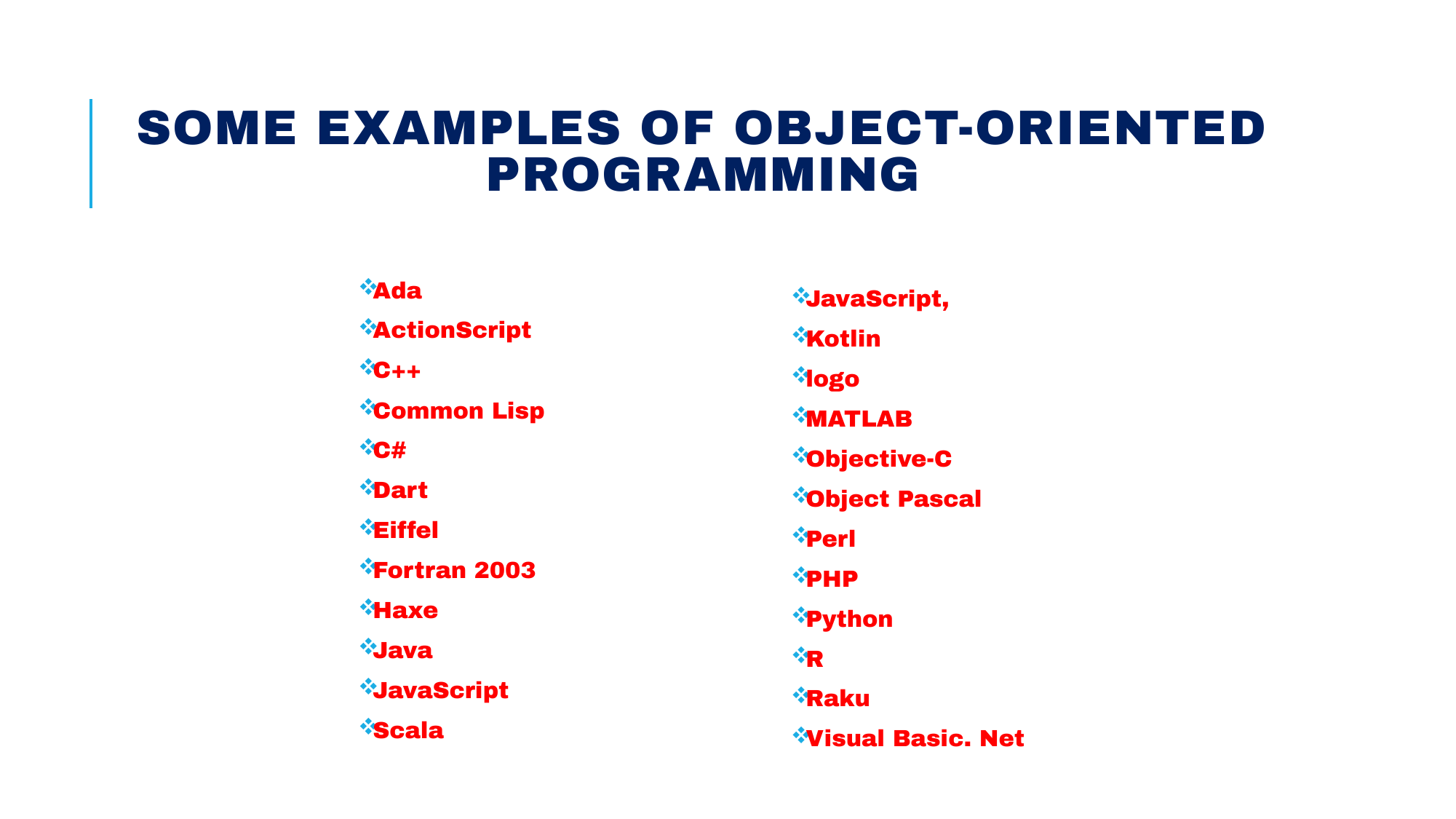

# SOME EXAMPLES OF OBJECT-ORIENTED PROGRAMMING
Ada
ActionScript
C++
Common Lisp
C#
Dart
Eiffel
Fortran 2003
Haxe
Java
JavaScript
Scala

JavaScript,
Kotlin
logo
MATLAB
Objective-C
Object Pascal
Perl
PHP
Python
R
Raku
Visual Basic. Net